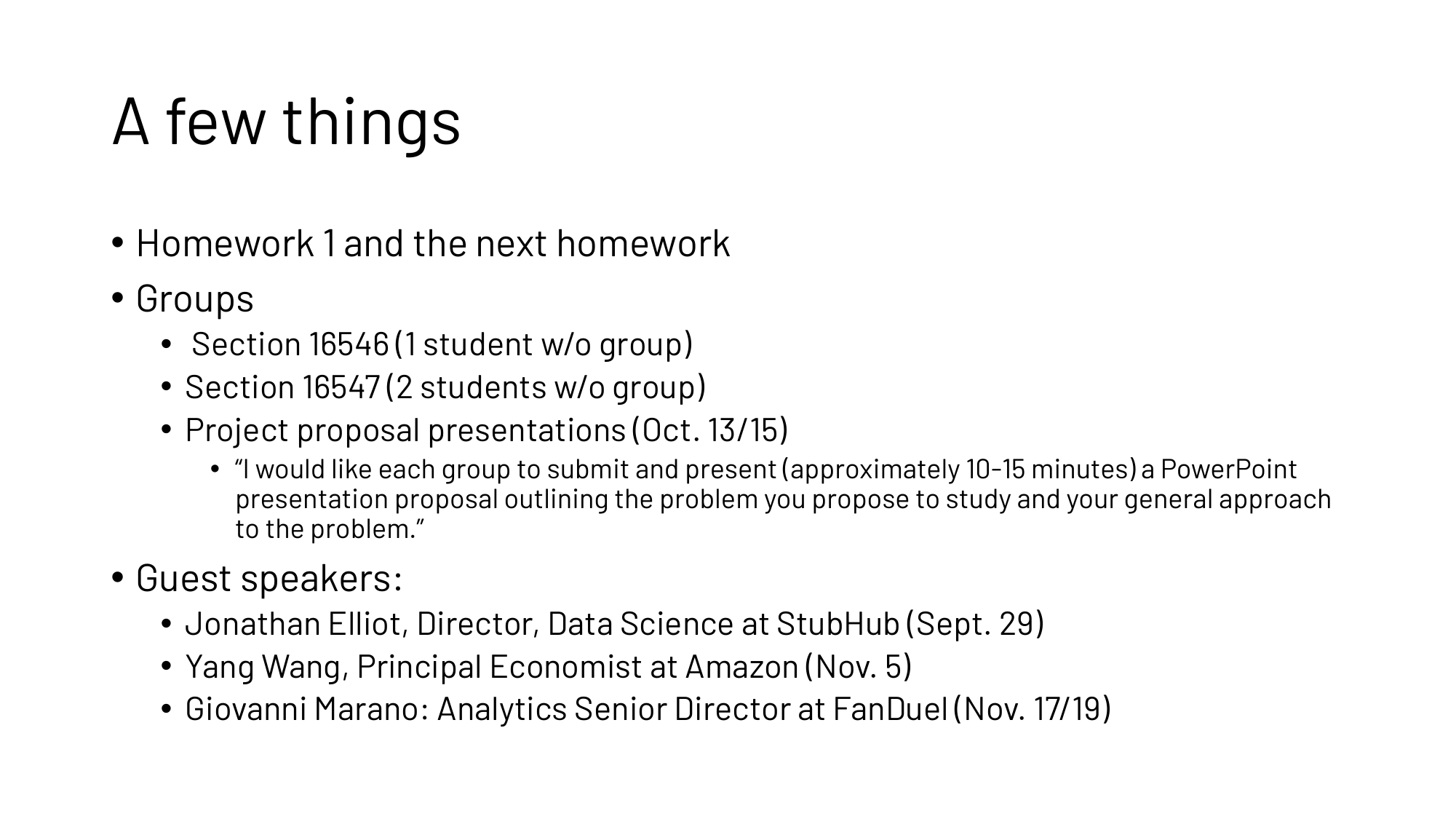

# A few things
Homework 1 and the next homework
Groups
 Section 16546 (1 student w/o group)
Section 16547 (2 students w/o group)
Project proposal presentations (Oct. 13/15)
“I would like each group to submit and present (approximately 10-15 minutes) a PowerPoint presentation proposal outlining the problem you propose to study and your general approach to the problem.”
Guest speakers:
Jonathan Elliot, Director, Data Science at StubHub (Sept. 29)
Yang Wang, Principal Economist at Amazon (Nov. 5)
Giovanni Marano: Analytics Senior Director at FanDuel (Nov. 17/19)